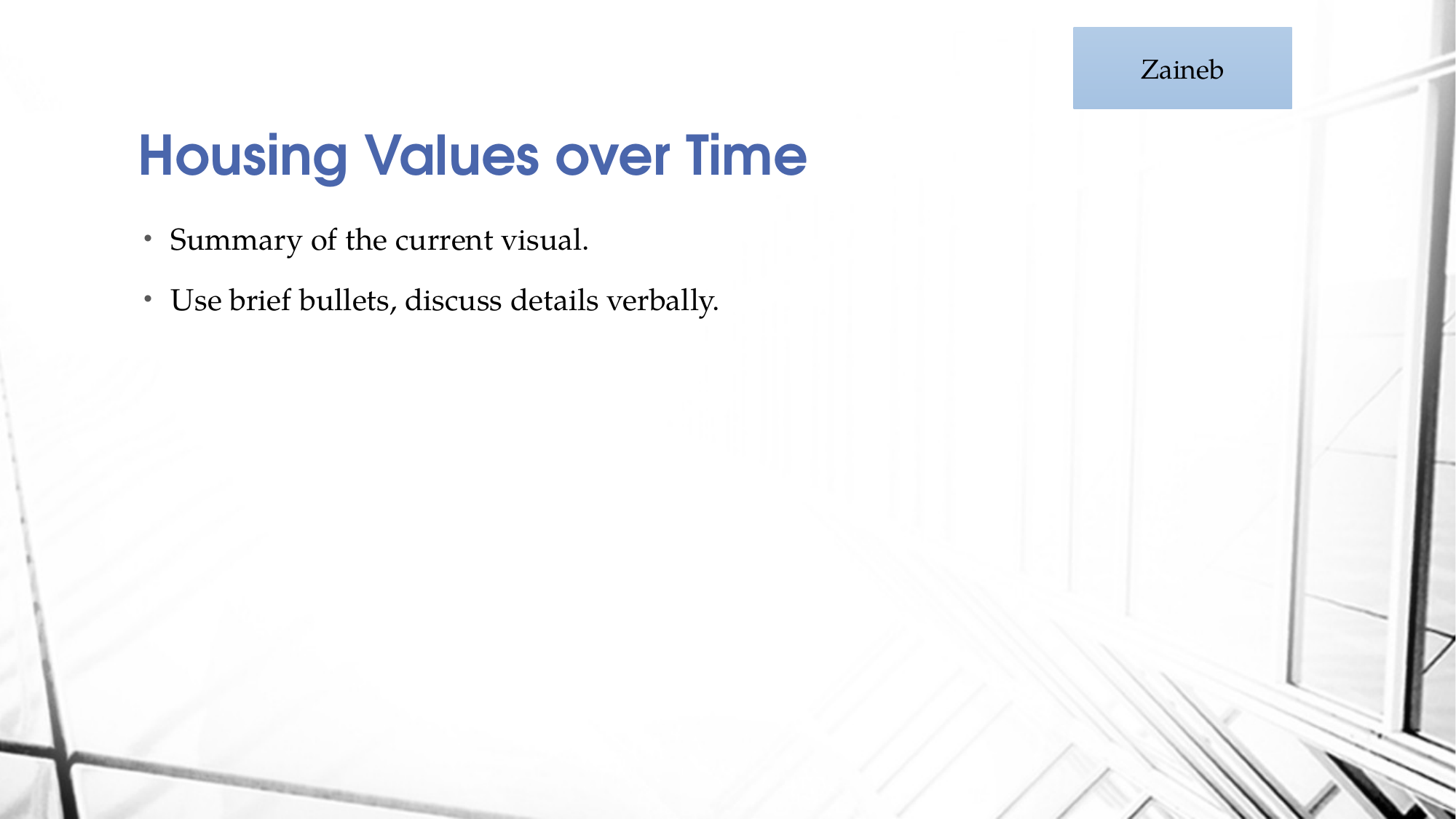

Zaineb
# Housing Values over Time
Summary of the current visual.
Use brief bullets, discuss details verbally.